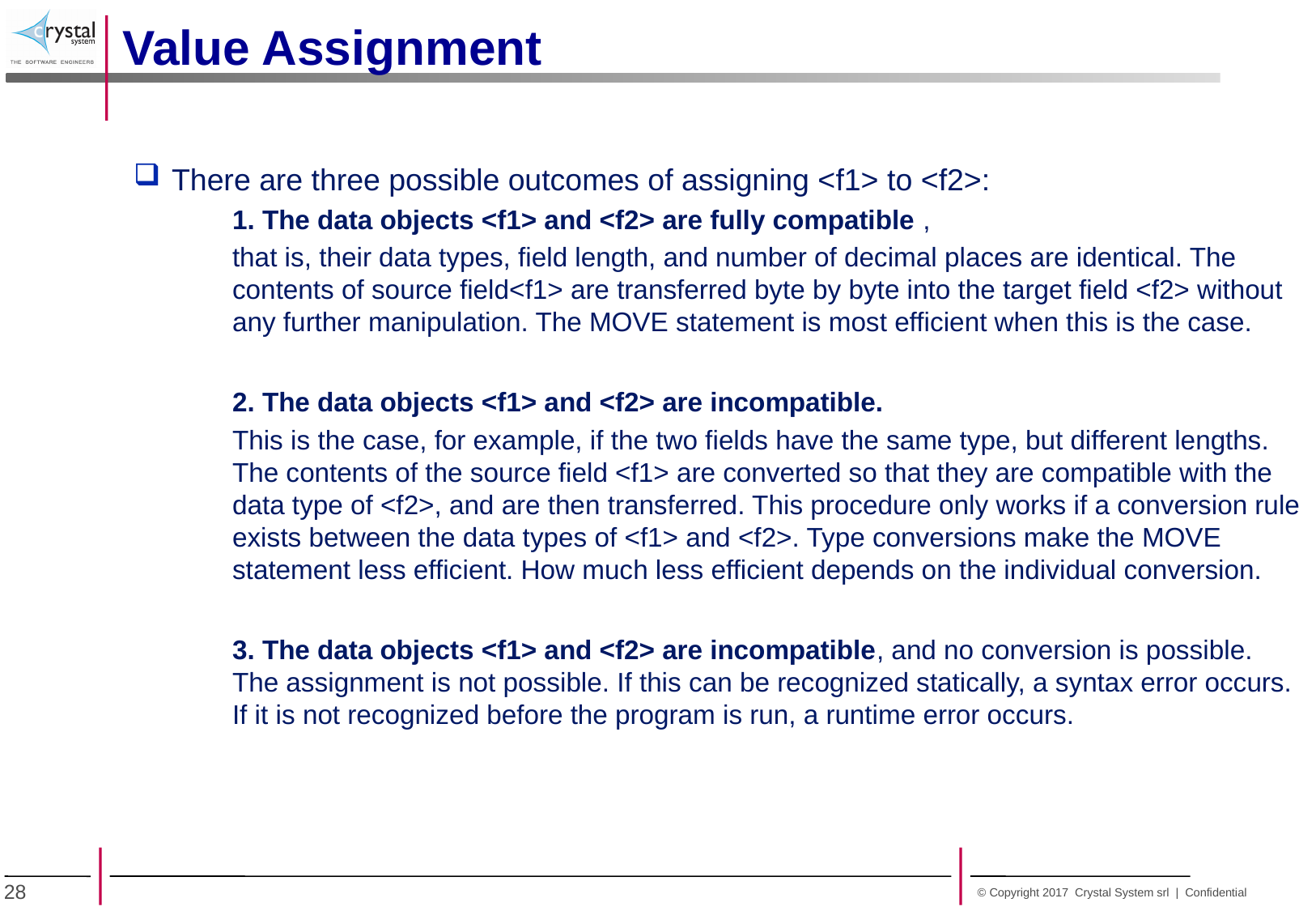

Value Assignment
There are three possible outcomes of assigning <f1> to <f2>:
1. The data objects <f1> and <f2> are fully compatible ,
that is, their data types, field length, and number of decimal places are identical. The contents of source field<f1> are transferred byte by byte into the target field <f2> without any further manipulation. The MOVE statement is most efficient when this is the case.

2. The data objects <f1> and <f2> are incompatible.
This is the case, for example, if the two fields have the same type, but different lengths. The contents of the source field <f1> are converted so that they are compatible with the data type of <f2>, and are then transferred. This procedure only works if a conversion rule exists between the data types of <f1> and <f2>. Type conversions make the MOVE statement less efficient. How much less efficient depends on the individual conversion.

3. The data objects <f1> and <f2> are incompatible, and no conversion is possible. The assignment is not possible. If this can be recognized statically, a syntax error occurs. If it is not recognized before the program is run, a runtime error occurs.